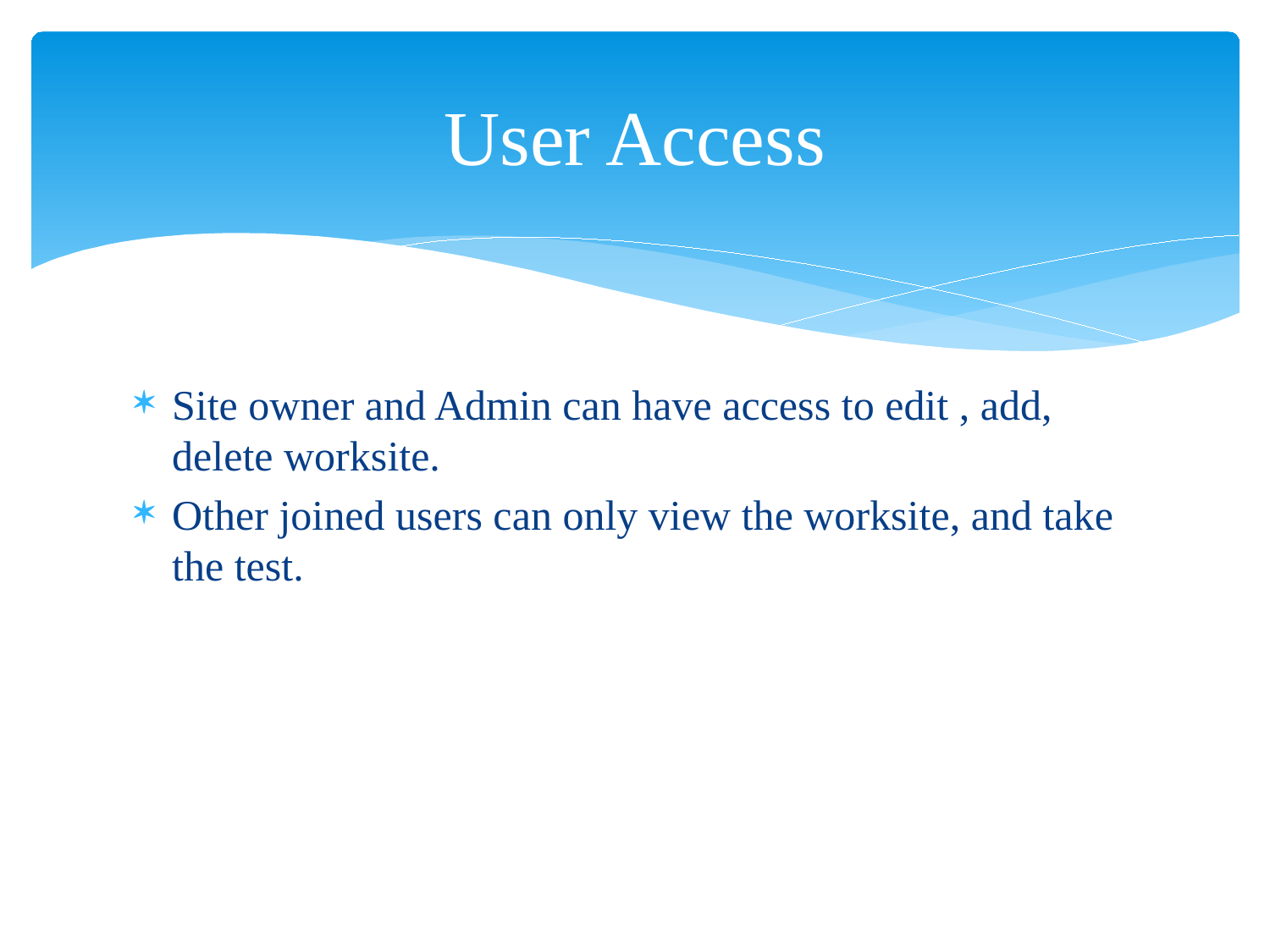

# User Access
Site owner and Admin can have access to edit , add, delete worksite.
Other joined users can only view the worksite, and take the test.